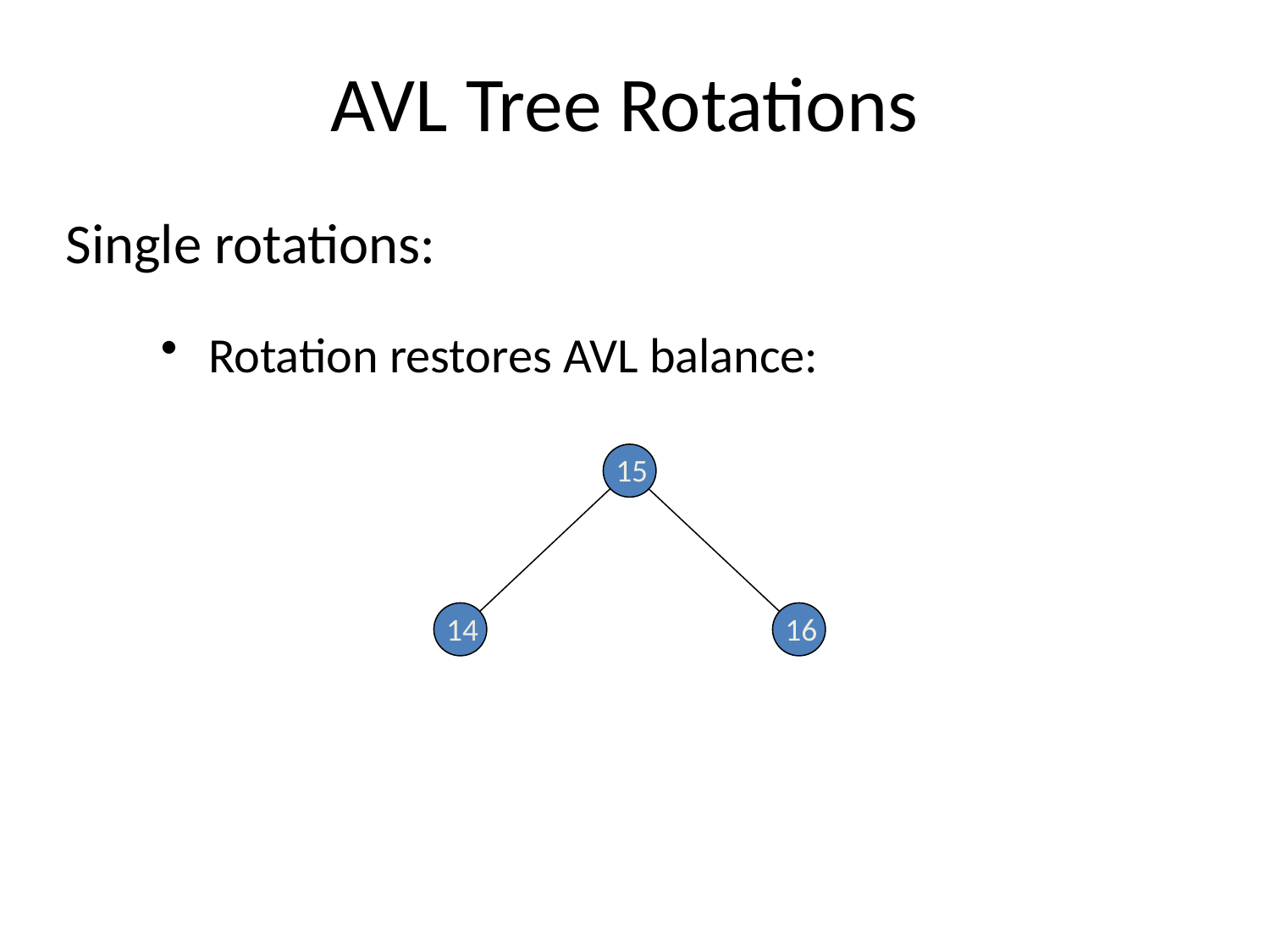

# AVL Tree Rotations
Single rotations:
Rotation restores AVL balance:

15

14

16